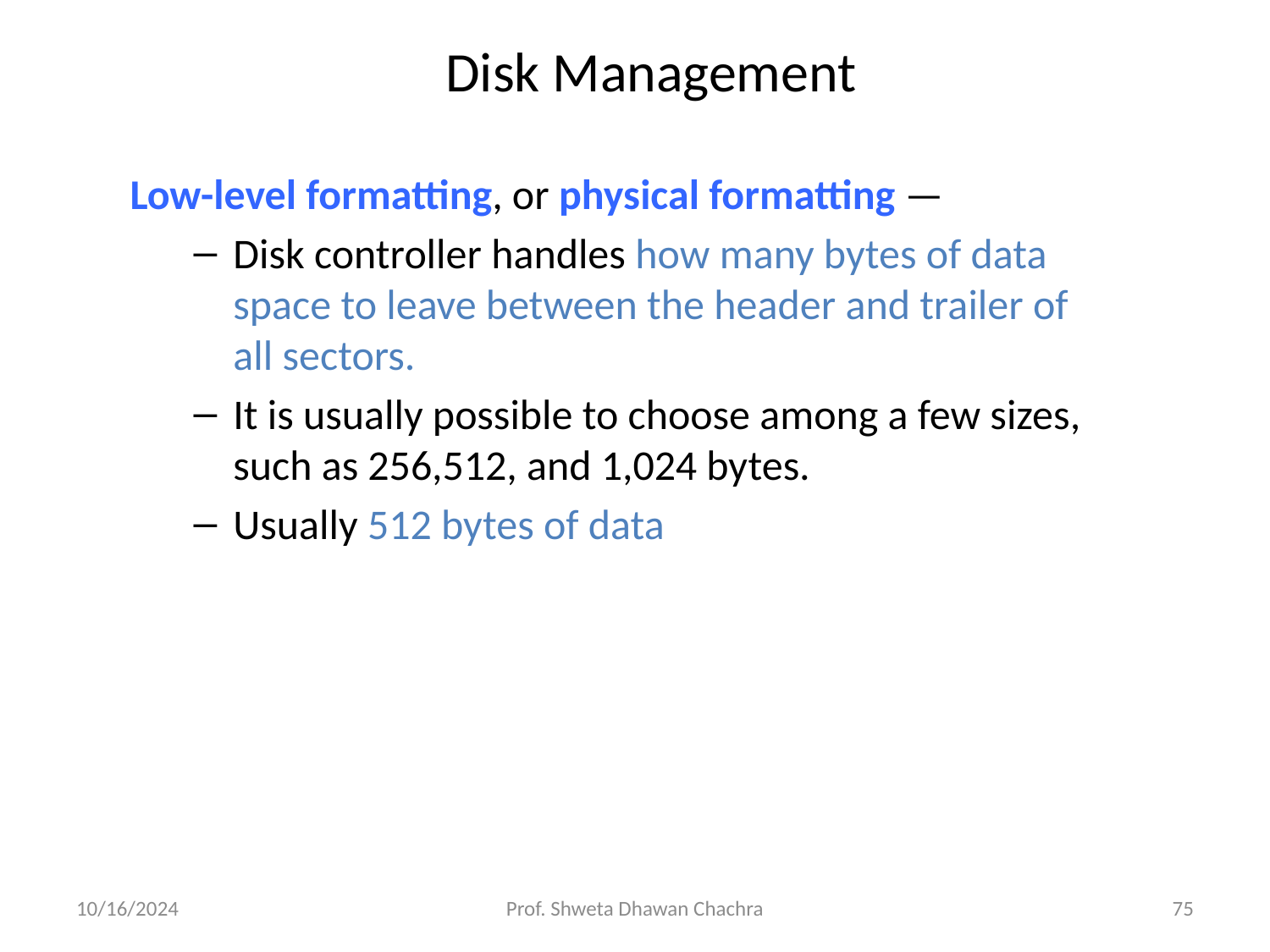

# Disk Management
Low-level formatting, or physical formatting —
Disk controller handles how many bytes of data space to leave between the header and trailer of all sectors.
It is usually possible to choose among a few sizes, such as 256,512, and 1,024 bytes.
Usually 512 bytes of data
10/16/2024
Prof. Shweta Dhawan Chachra
75